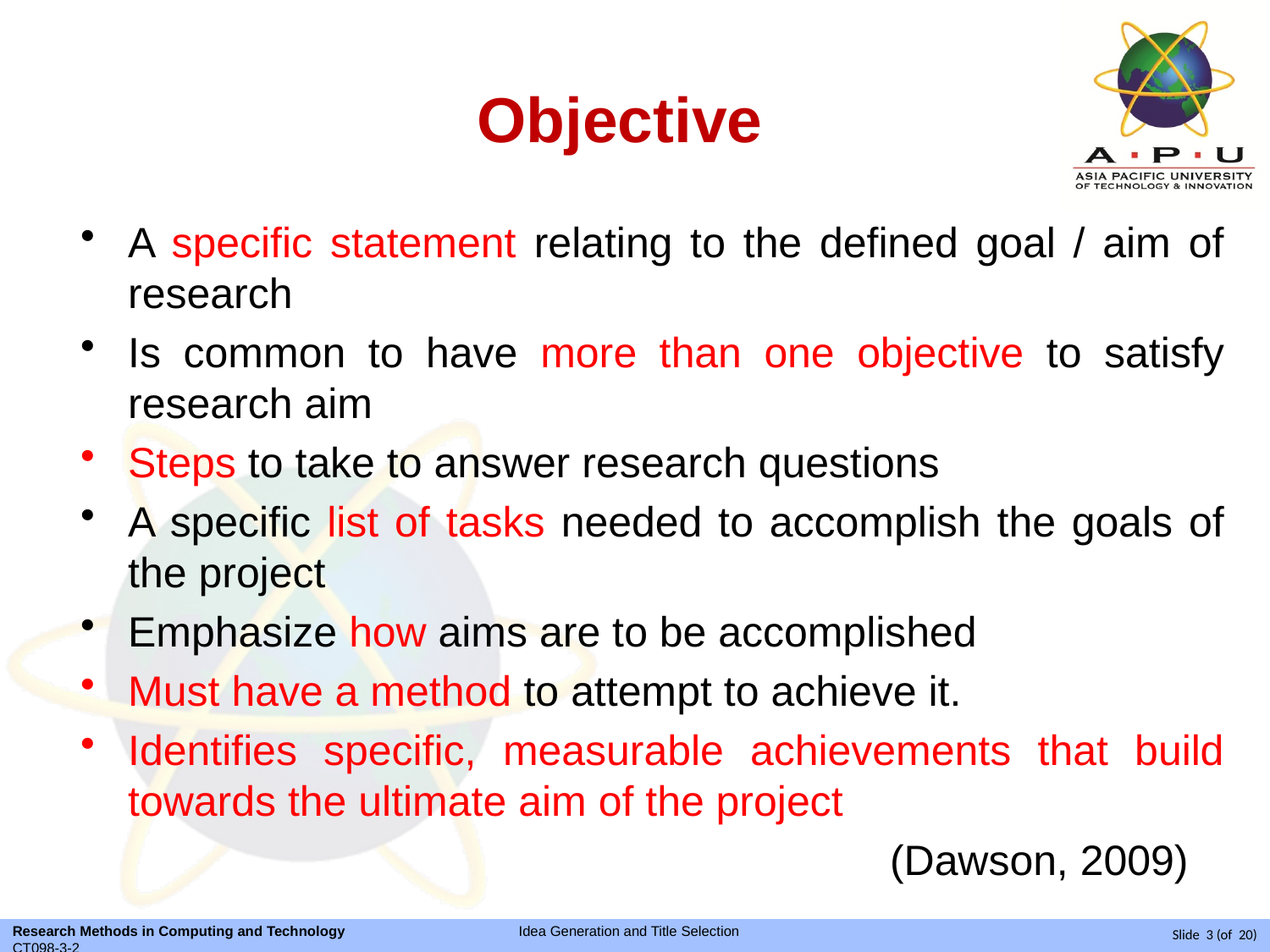

# Objective
A specific statement relating to the defined goal / aim of research
Is common to have more than one objective to satisfy research aim
Steps to take to answer research questions
A specific list of tasks needed to accomplish the goals of the project
Emphasize how aims are to be accomplished
Must have a method to attempt to achieve it.
Identifies specific, measurable achievements that build towards the ultimate aim of the project
						    (Dawson, 2009)

Slide  3 (of  20)